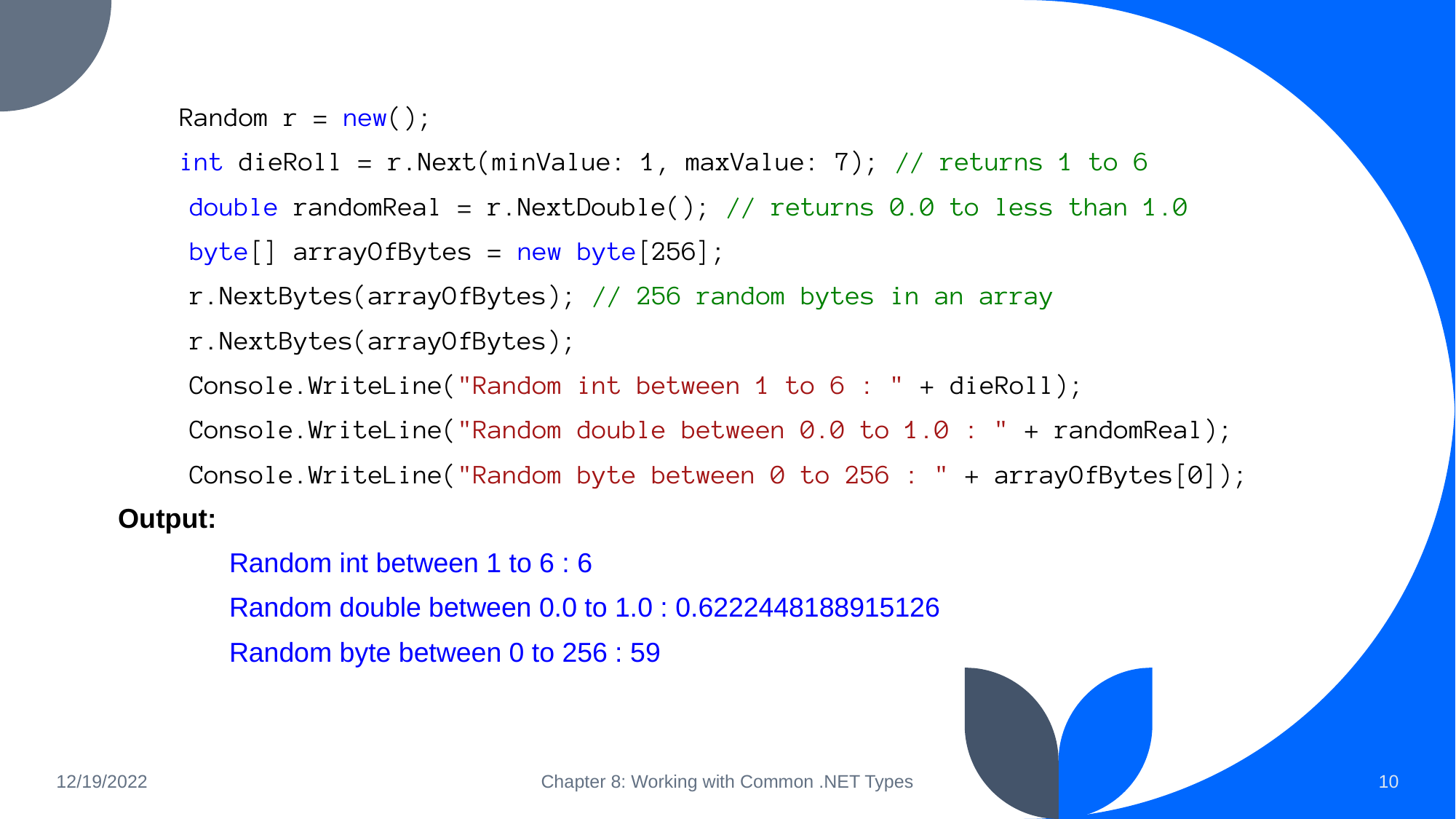

Random r = new();
	    int dieRoll = r.Next(minValue: 1, maxValue: 7); // returns 1 to 6
            double randomReal = r.NextDouble(); // returns 0.0 to less than 1.0
            byte[] arrayOfBytes = new byte[256];
            r.NextBytes(arrayOfBytes); // 256 random bytes in an array
            r.NextBytes(arrayOfBytes);
            Console.WriteLine("Random int between 1 to 6 : " + dieRoll);
            Console.WriteLine("Random double between 0.0 to 1.0 : " + randomReal);
            Console.WriteLine("Random byte between 0 to 256 : " + arrayOfBytes[0]);
              Output:
		Random int between 1 to 6 : 6
		Random double between 0.0 to 1.0 : 0.6222448188915126
		Random byte between 0 to 256 : 59
12/19/2022
Chapter 8: Working with Common .NET Types
10